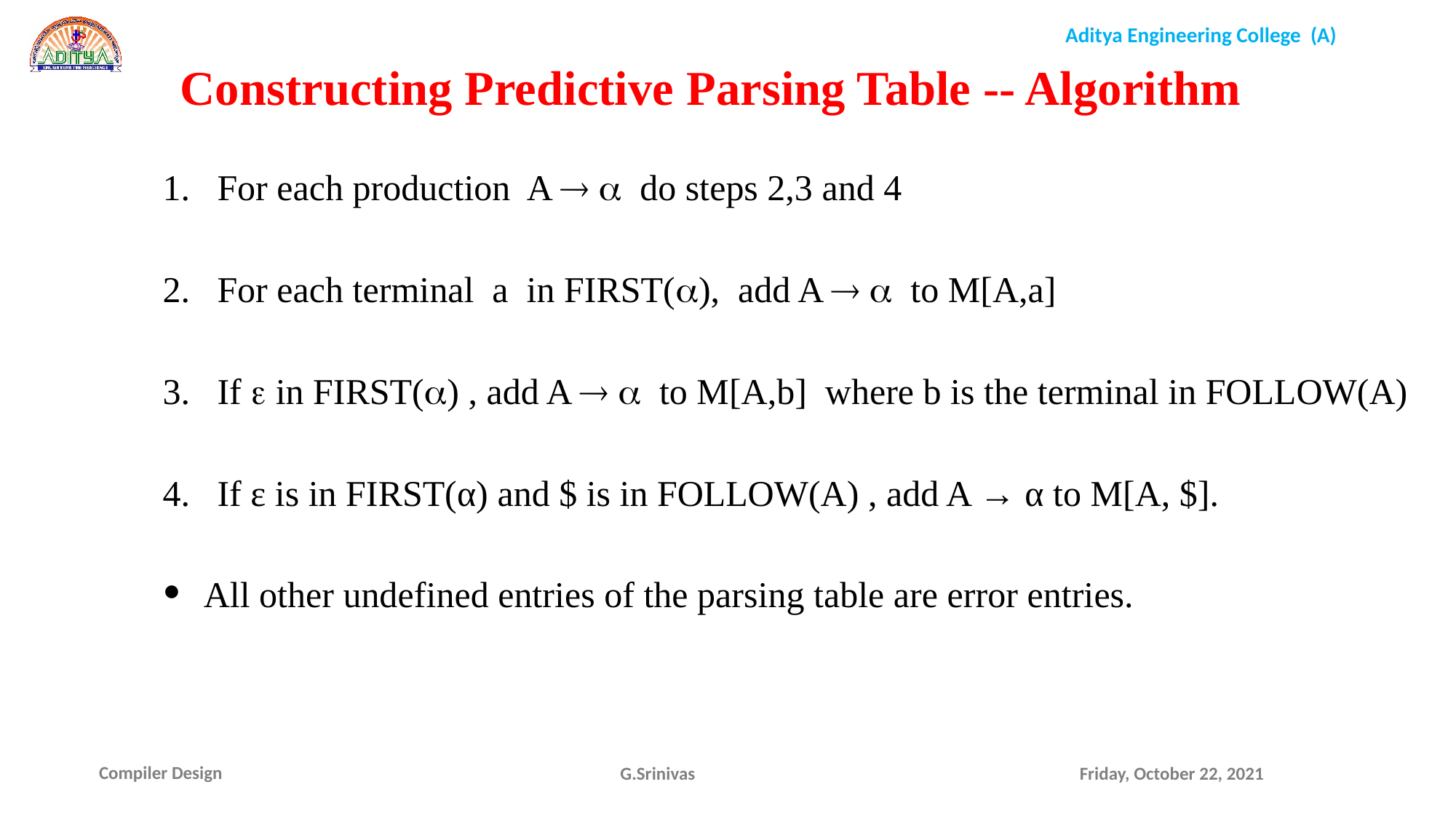

Constructing Predictive Parsing Table -- Algorithm
For each production  A → α  do steps 2,3 and 4

For each terminal  a  in FIRST(α),  add A → α  to M[A,a]

If ε in FIRST(α) , add A → α  to M[A,b]  where b is the terminal in FOLLOW(A)

If ε is in FIRST(α) and $ is in FOLLOW(A) , add A → α to M[A, $].

All other undefined entries of the parsing table are error entries.
G.Srinivas
Friday, October 22, 2021